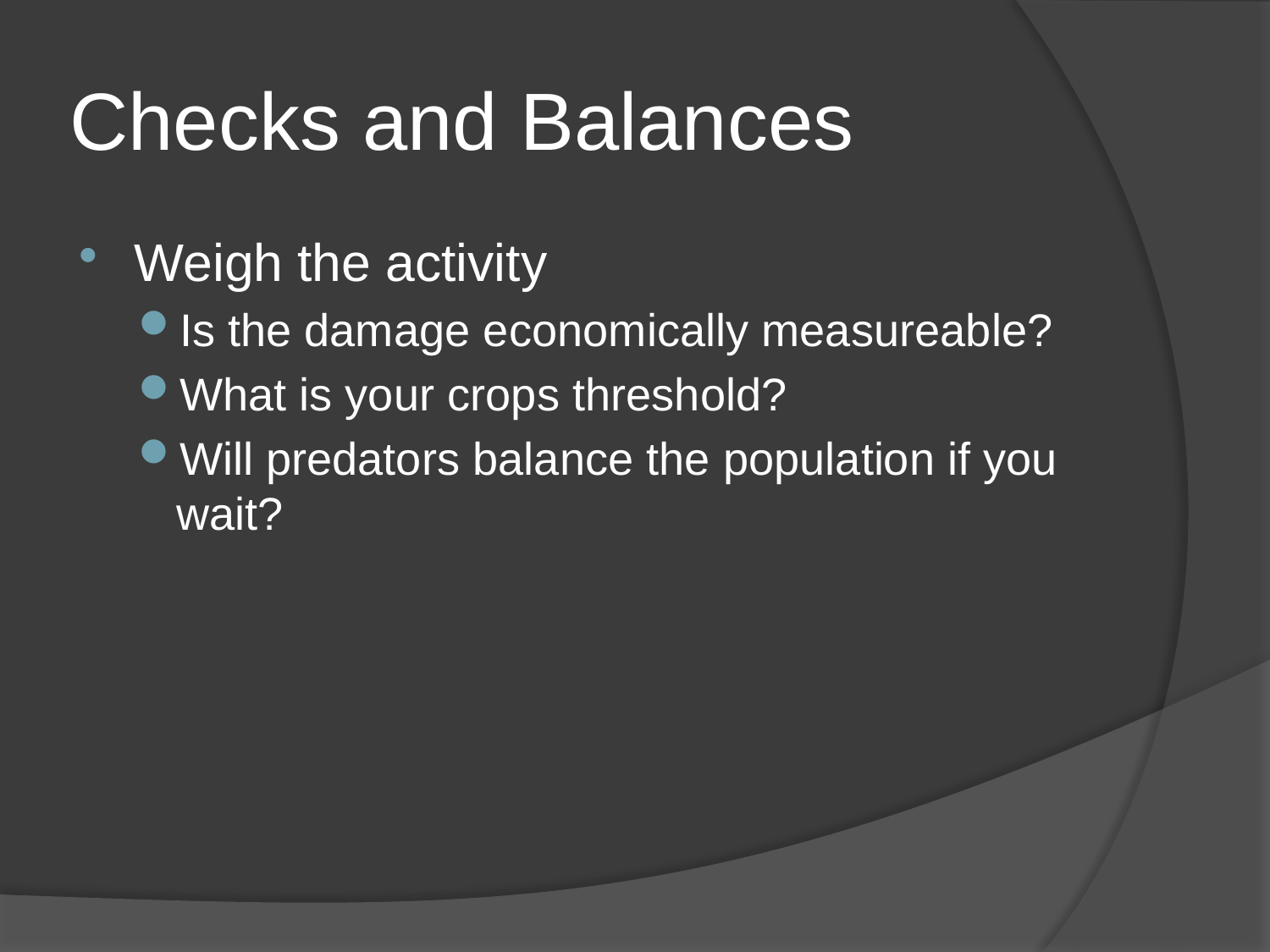

# Checks and Balances
Weigh the activity
Is the damage economically measureable?
What is your crops threshold?
Will predators balance the population if you wait?